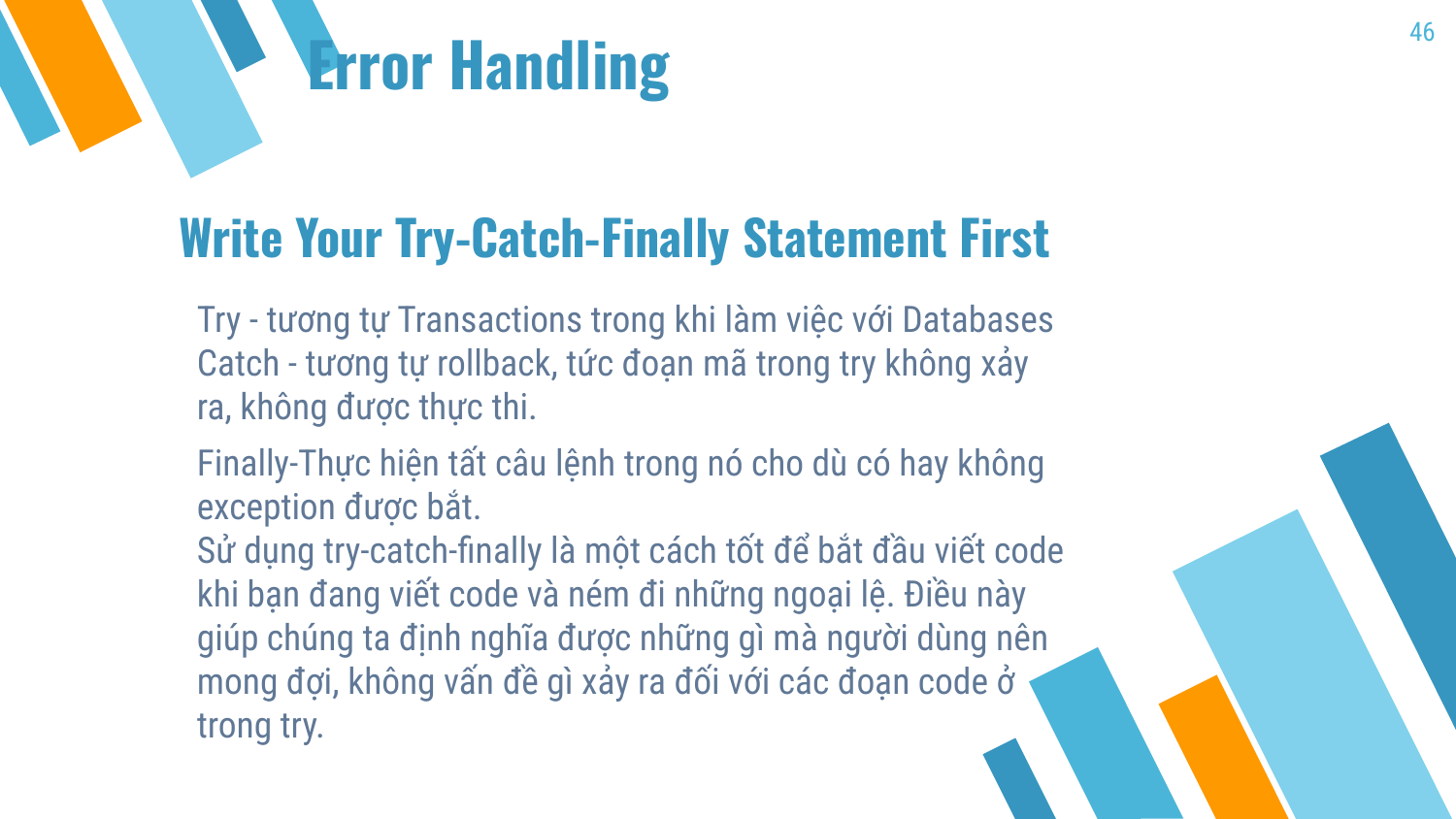

46
# Error Handling
Write Your Try-Catch-Finally Statement First
Try - tương tự Transactions trong khi làm việc với Databases
Catch - tương tự rollback, tức đoạn mã trong try không xảy ra, không được thực thi.
Finally-Thực hiện tất câu lệnh trong nó cho dù có hay không exception được bắt.
Sử dụng try-catch-finally là một cách tốt để bắt đầu viết code khi bạn đang viết code và ném đi những ngoại lệ. Điều này giúp chúng ta định nghĩa được những gì mà người dùng nên mong đợi, không vấn đề gì xảy ra đối với các đoạn code ở trong try.